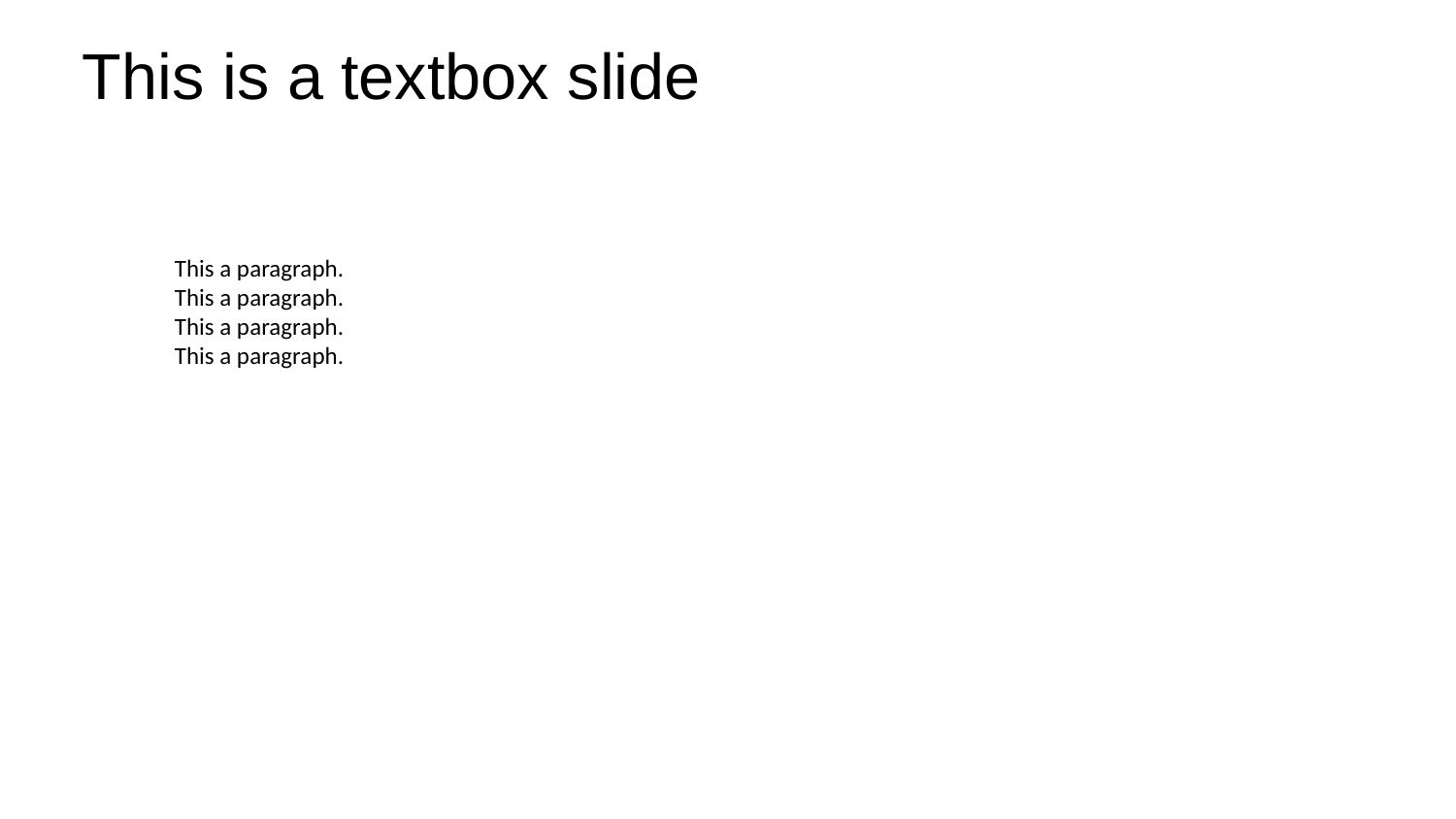

# This is a textbox slide
This a paragraph.
This a paragraph.
This a paragraph.
This a paragraph.